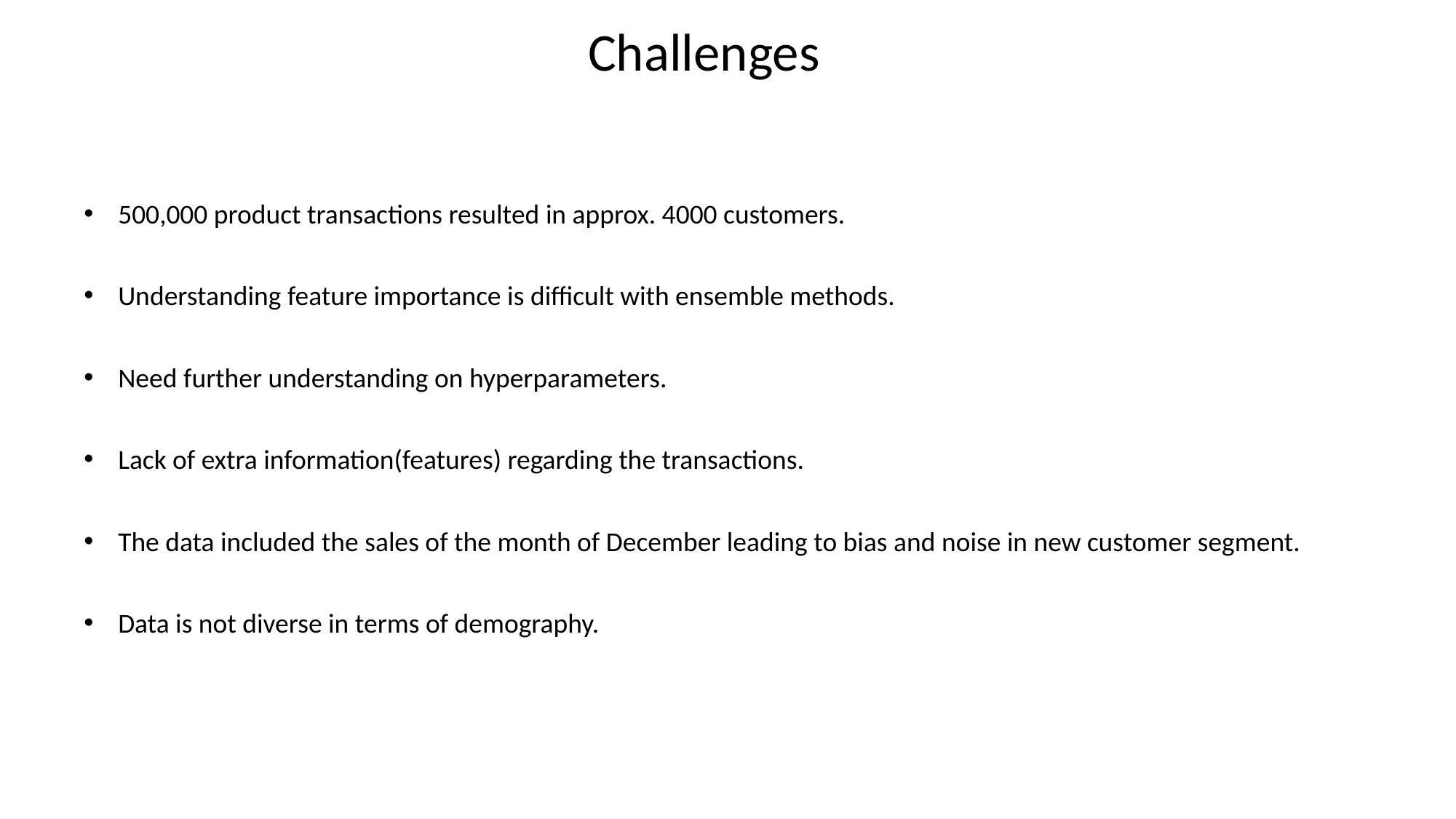

Challenges
500,000 product transactions resulted in approx. 4000 customers.
Understanding feature importance is difficult with ensemble methods.
Need further understanding on hyperparameters.
Lack of extra information(features) regarding the transactions.
The data included the sales of the month of December leading to bias and noise in new customer segment.
Data is not diverse in terms of demography.